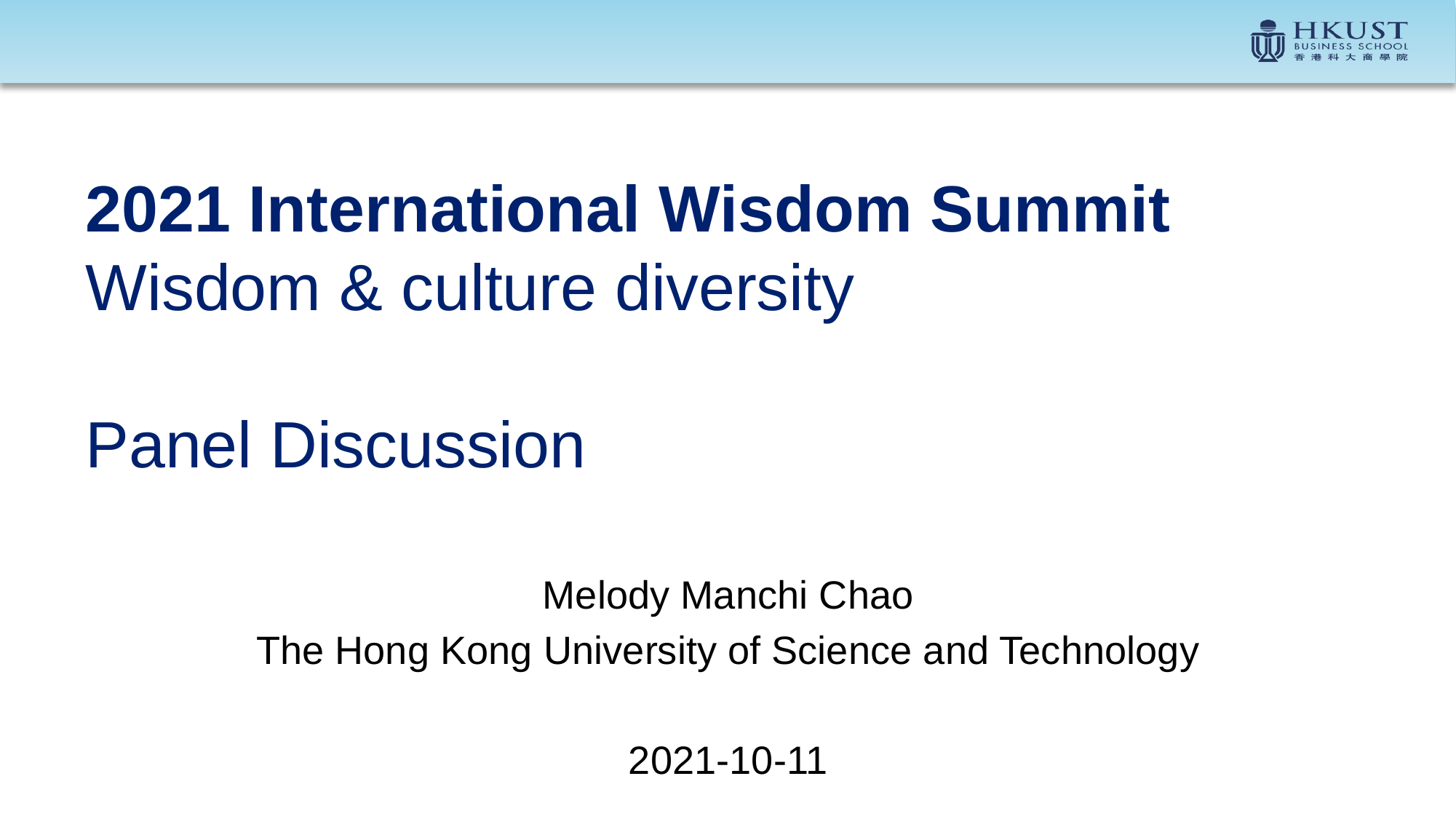

# 2021 International Wisdom Summit Wisdom & culture diversity Panel Discussion
Melody Manchi Chao
The Hong Kong University of Science and Technology

2021-10-11